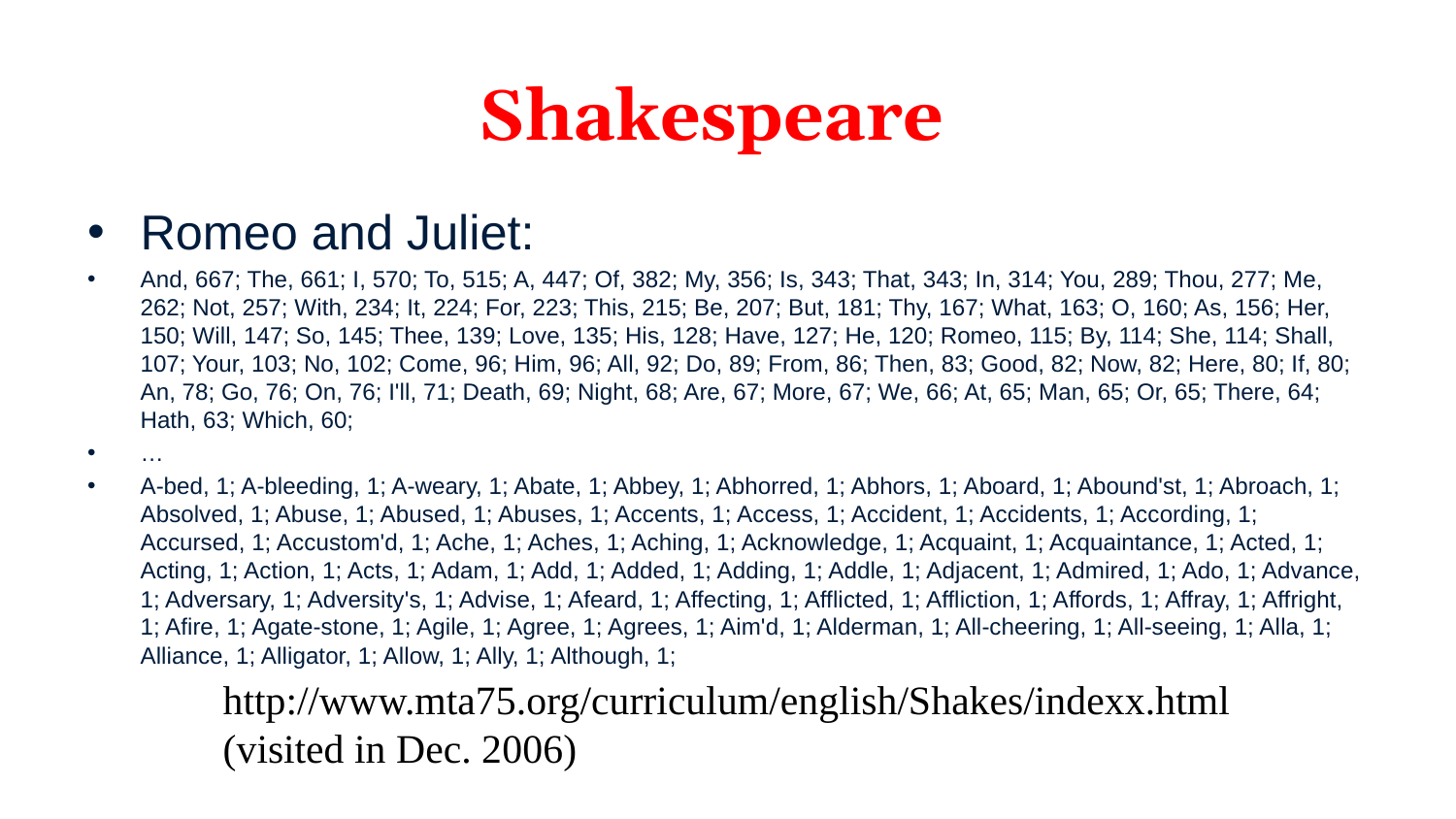

# Shakespeare
Romeo and Juliet:
And, 667; The, 661; I, 570; To, 515; A, 447; Of, 382; My, 356; Is, 343; That, 343; In, 314; You, 289; Thou, 277; Me, 262; Not, 257; With, 234; It, 224; For, 223; This, 215; Be, 207; But, 181; Thy, 167; What, 163; O, 160; As, 156; Her, 150; Will, 147; So, 145; Thee, 139; Love, 135; His, 128; Have, 127; He, 120; Romeo, 115; By, 114; She, 114; Shall, 107; Your, 103; No, 102; Come, 96; Him, 96; All, 92; Do, 89; From, 86; Then, 83; Good, 82; Now, 82; Here, 80; If, 80; An, 78; Go, 76; On, 76; I'll, 71; Death, 69; Night, 68; Are, 67; More, 67; We, 66; At, 65; Man, 65; Or, 65; There, 64; Hath, 63; Which, 60;
…
A-bed, 1; A-bleeding, 1; A-weary, 1; Abate, 1; Abbey, 1; Abhorred, 1; Abhors, 1; Aboard, 1; Abound'st, 1; Abroach, 1; Absolved, 1; Abuse, 1; Abused, 1; Abuses, 1; Accents, 1; Access, 1; Accident, 1; Accidents, 1; According, 1; Accursed, 1; Accustom'd, 1; Ache, 1; Aches, 1; Aching, 1; Acknowledge, 1; Acquaint, 1; Acquaintance, 1; Acted, 1; Acting, 1; Action, 1; Acts, 1; Adam, 1; Add, 1; Added, 1; Adding, 1; Addle, 1; Adjacent, 1; Admired, 1; Ado, 1; Advance, 1; Adversary, 1; Adversity's, 1; Advise, 1; Afeard, 1; Affecting, 1; Afflicted, 1; Affliction, 1; Affords, 1; Affray, 1; Affright, 1; Afire, 1; Agate-stone, 1; Agile, 1; Agree, 1; Agrees, 1; Aim'd, 1; Alderman, 1; All-cheering, 1; All-seeing, 1; Alla, 1; Alliance, 1; Alligator, 1; Allow, 1; Ally, 1; Although, 1;
http://www.mta75.org/curriculum/english/Shakes/indexx.html
(visited in Dec. 2006)